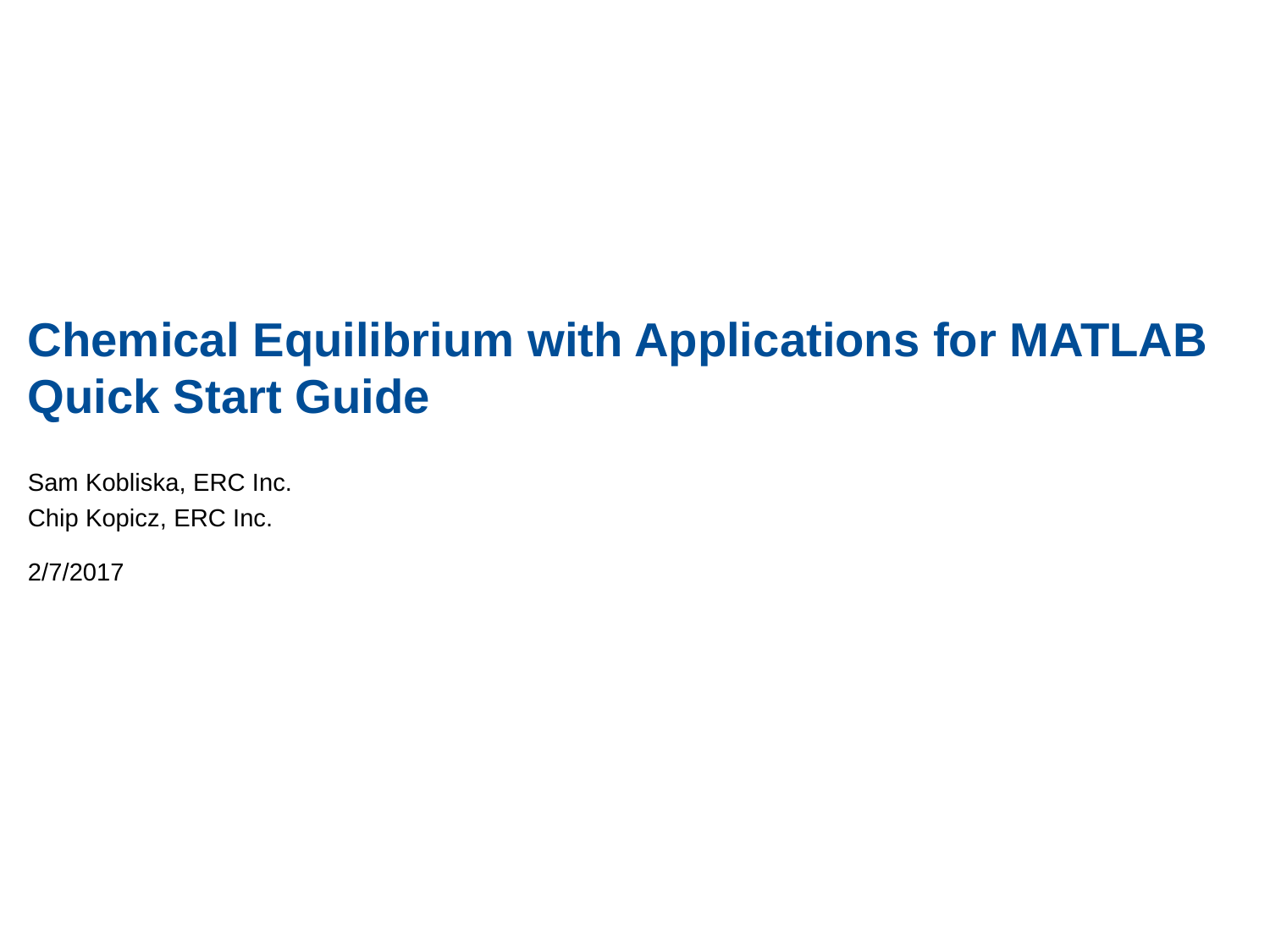

# Chemical Equilibrium with Applications for MATLAB Quick Start Guide

Sam Kobliska, ERC Inc.
Chip Kopicz, ERC Inc.

2/7/2017